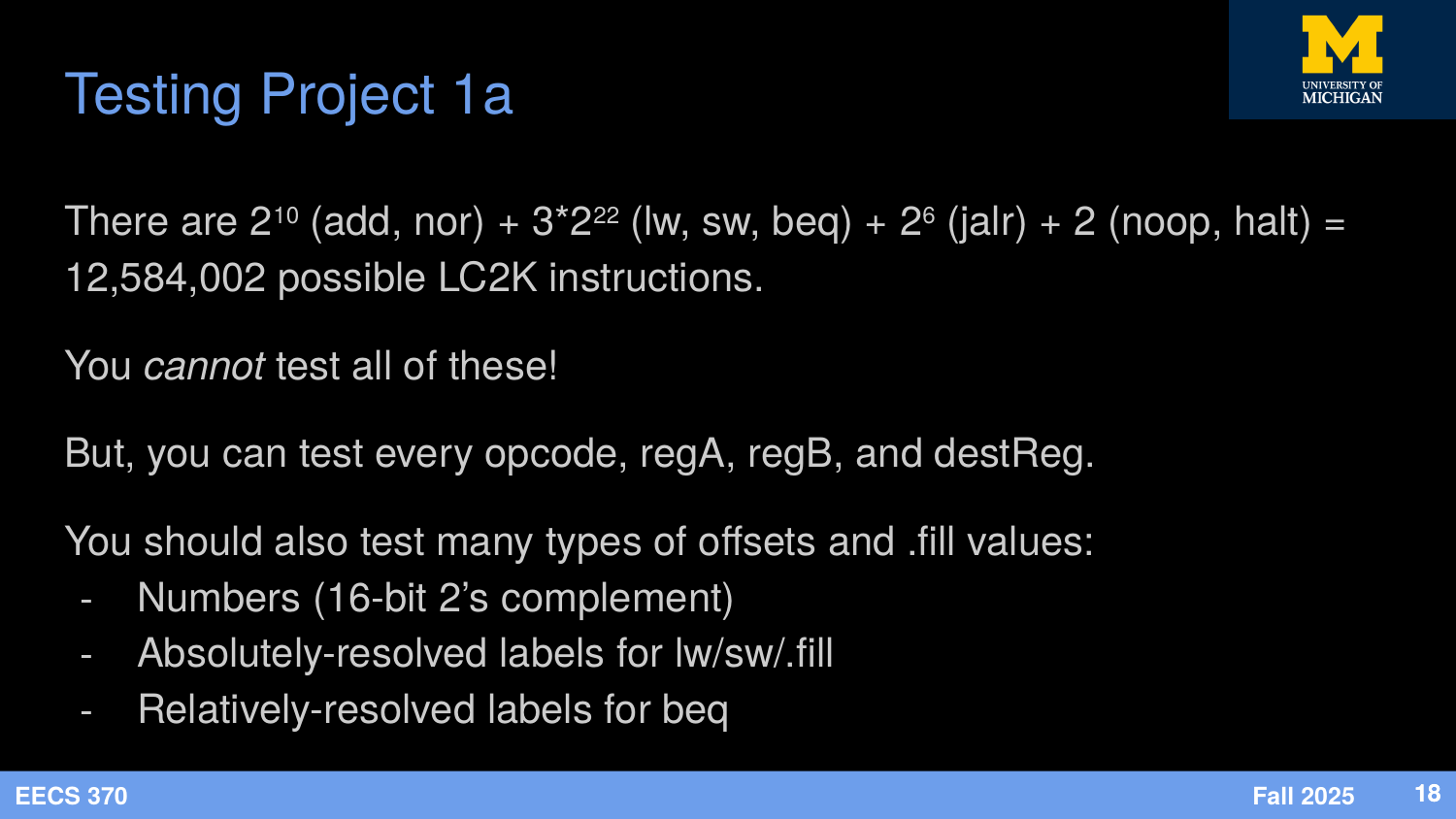

# Testing Project 1a
There are 210 (add, nor) + 3*222 (lw, sw, beq) + 26 (jalr) + 2 (noop, halt) = 12,584,002 possible LC2K instructions.
You cannot test all of these!
But, you can test every opcode, regA, regB, and destReg.
You should also test many types of offsets and .fill values:
Numbers (16-bit 2’s complement)
Absolutely-resolved labels for lw/sw/.fill
Relatively-resolved labels for beq
18